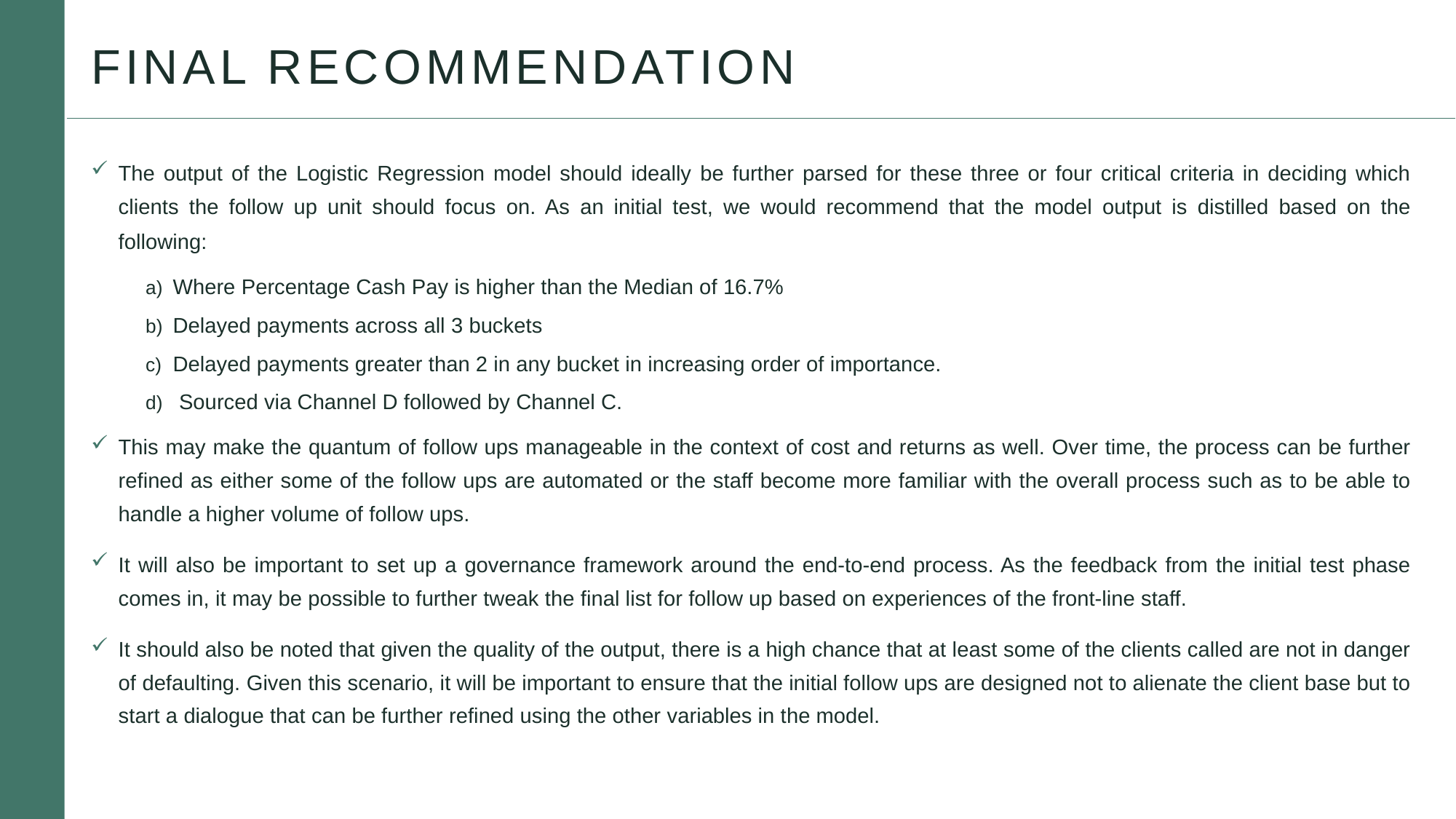

# Final recommendation
The output of the Logistic Regression model should ideally be further parsed for these three or four critical criteria in deciding which clients the follow up unit should focus on. As an initial test, we would recommend that the model output is distilled based on the following:
Where Percentage Cash Pay is higher than the Median of 16.7%
Delayed payments across all 3 buckets
Delayed payments greater than 2 in any bucket in increasing order of importance.
 Sourced via Channel D followed by Channel C.
This may make the quantum of follow ups manageable in the context of cost and returns as well. Over time, the process can be further refined as either some of the follow ups are automated or the staff become more familiar with the overall process such as to be able to handle a higher volume of follow ups.
It will also be important to set up a governance framework around the end-to-end process. As the feedback from the initial test phase comes in, it may be possible to further tweak the final list for follow up based on experiences of the front-line staff.
It should also be noted that given the quality of the output, there is a high chance that at least some of the clients called are not in danger of defaulting. Given this scenario, it will be important to ensure that the initial follow ups are designed not to alienate the client base but to start a dialogue that can be further refined using the other variables in the model.